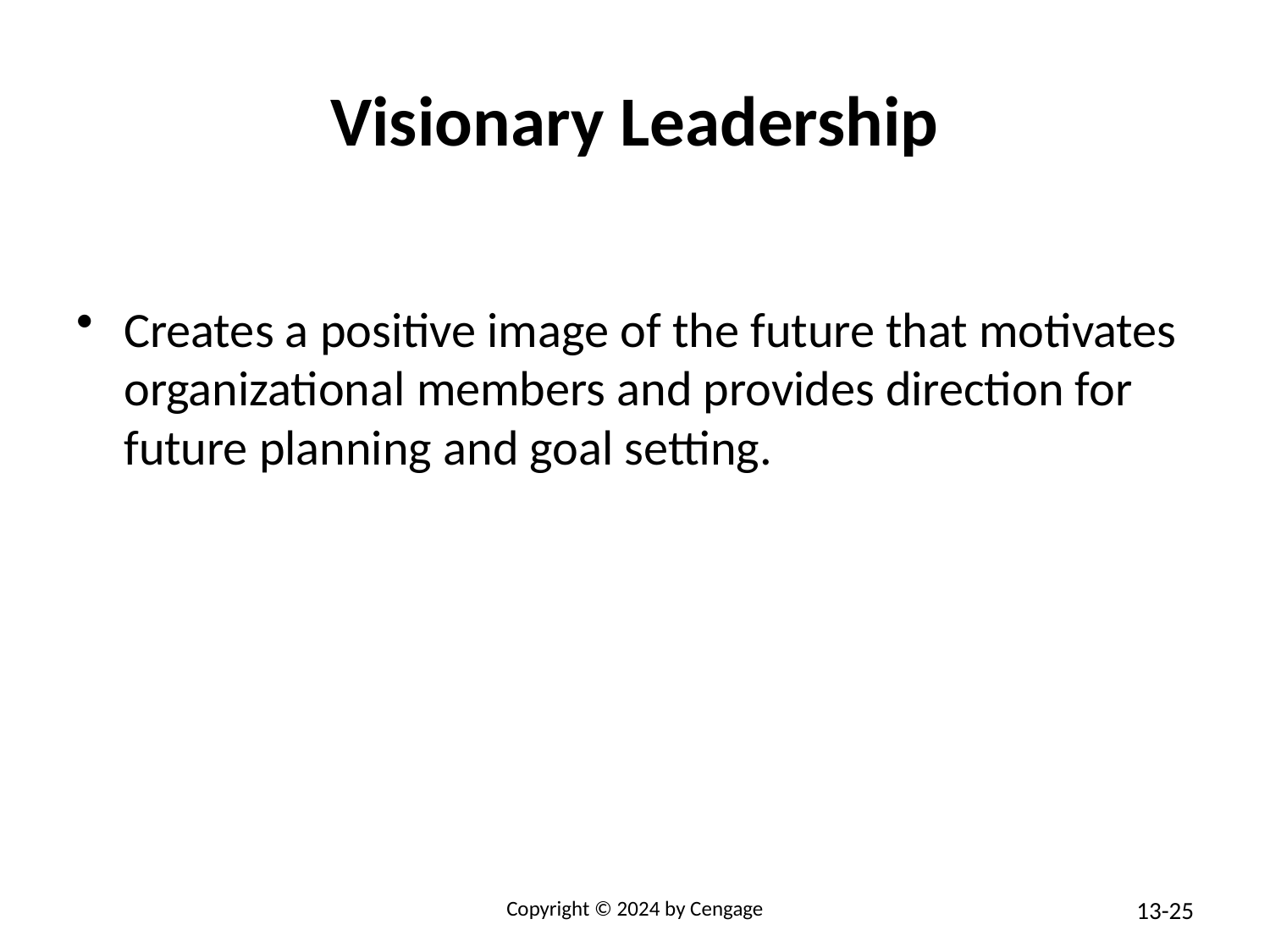

# Visionary Leadership

Creates a positive image of the future that motivates organizational members and provides direction for future planning and goal setting.
Copyright © 2024 by Cengage
13-25